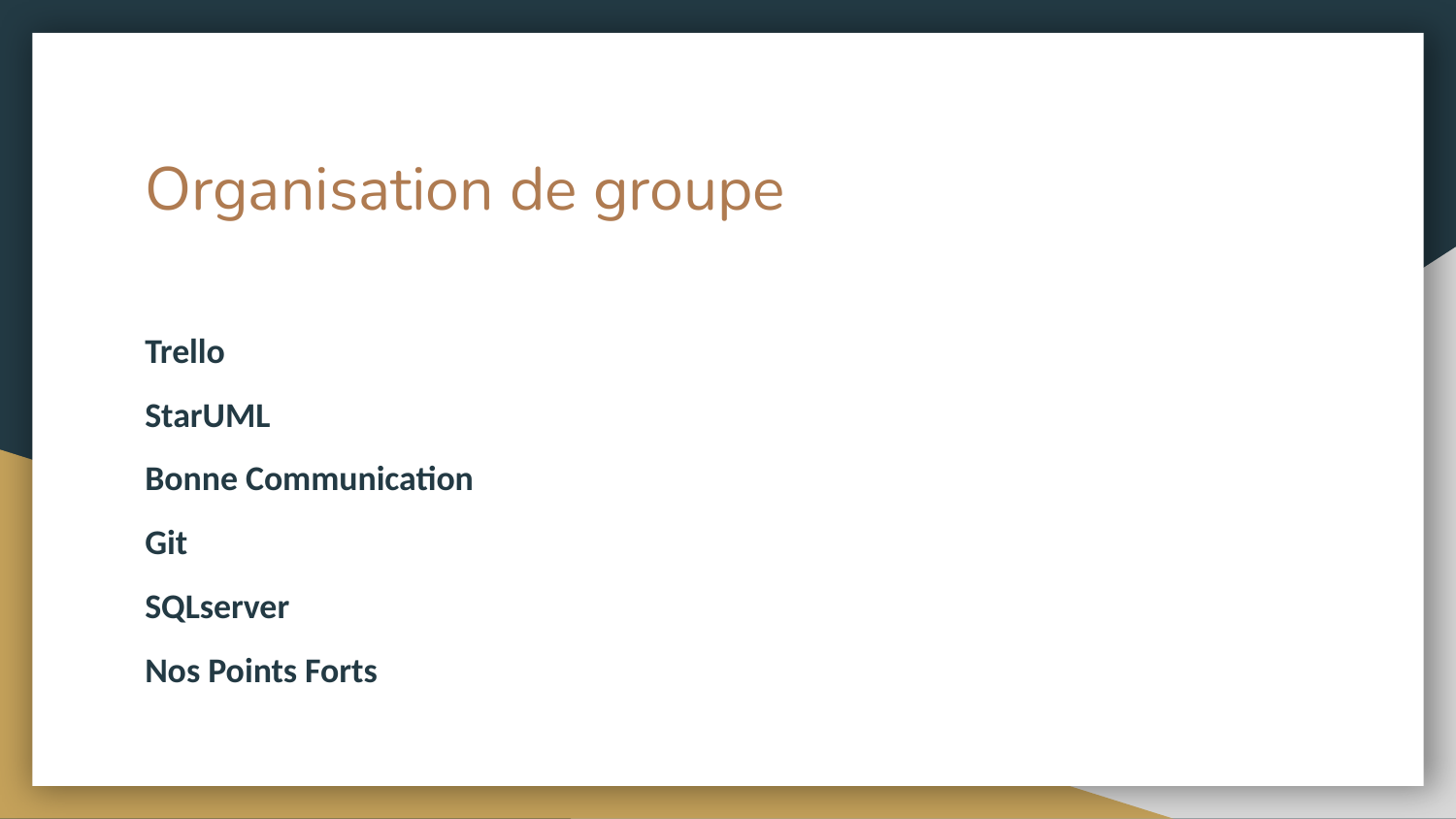

# Organisation de groupe
Trello
StarUML
Bonne Communication
Git
SQLserver
Nos Points Forts